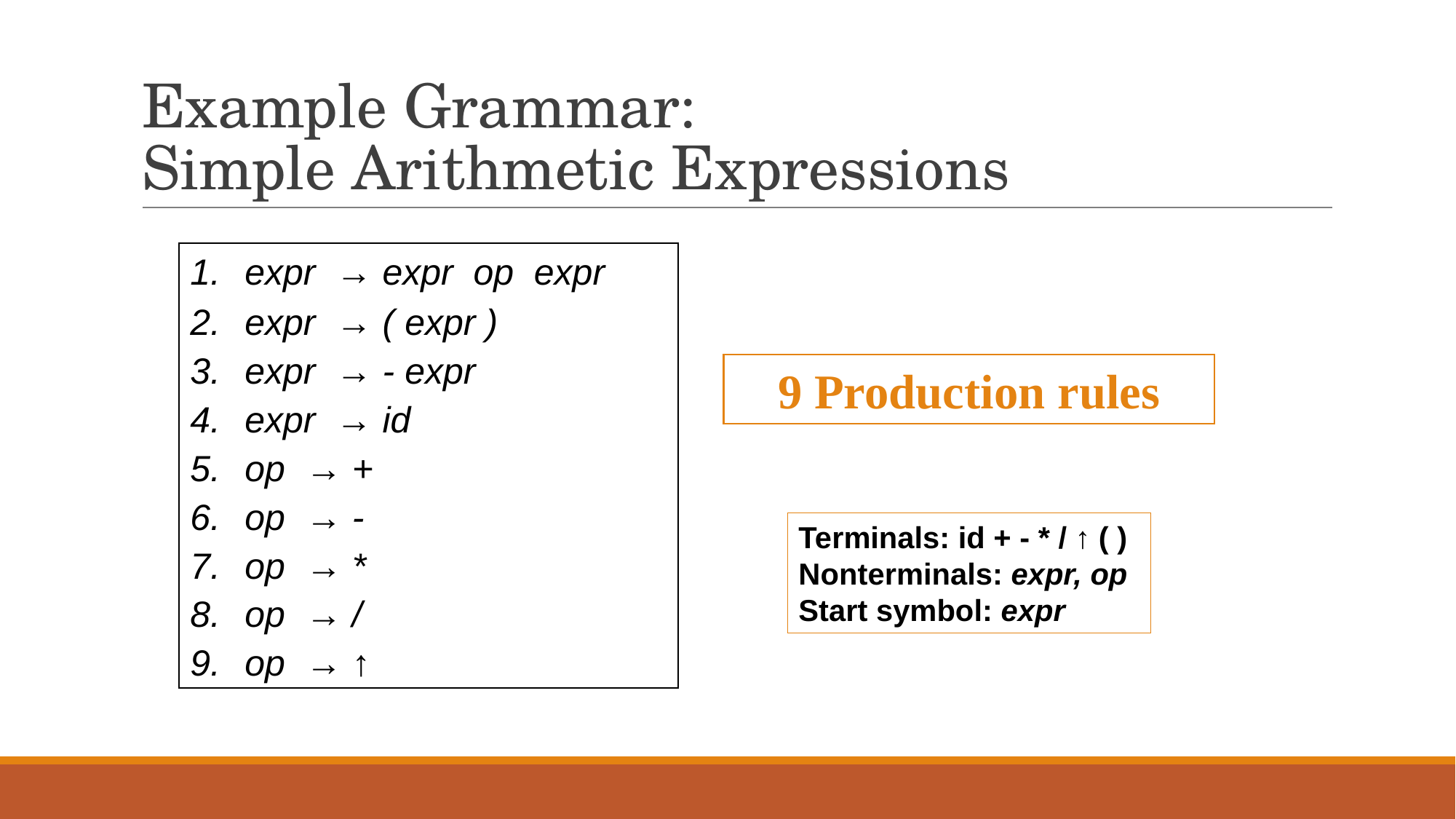

# Example Grammar: Simple Arithmetic Expressions
expr  → expr  op  expr
expr  → ( expr )
expr  → - expr
expr  → id
op  → +
op  → -
op  → *
op  → /
op  → ↑
9 Production rules
Terminals: id + - * / ↑ ( )
Nonterminals: expr, op
Start symbol: expr